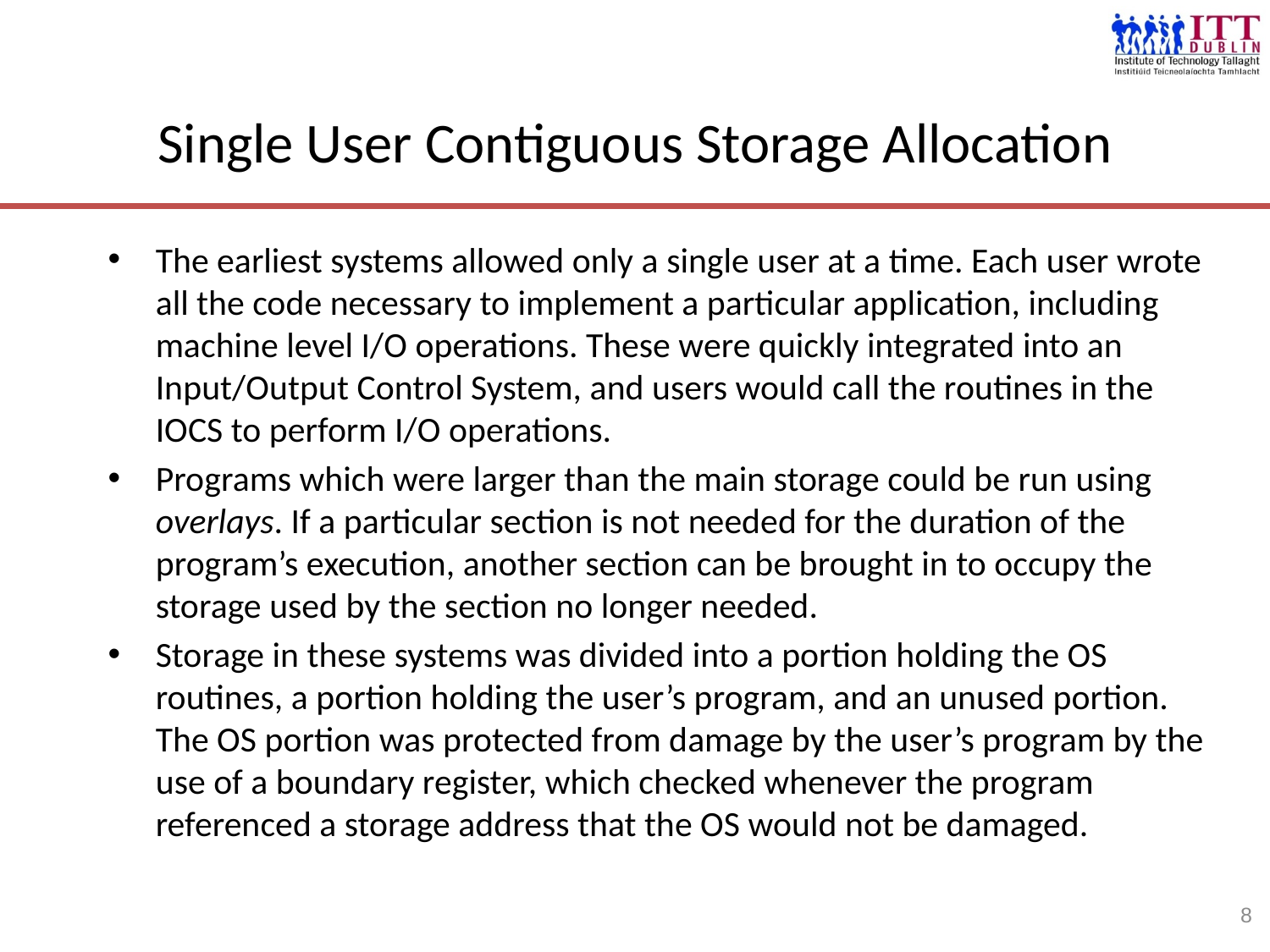

# Single User Contiguous Storage Allocation
The earliest systems allowed only a single user at a time. Each user wrote all the code necessary to implement a particular application, including machine level I/O operations. These were quickly integrated into an Input/Output Control System, and users would call the routines in the IOCS to perform I/O operations.
Programs which were larger than the main storage could be run using overlays. If a particular section is not needed for the duration of the program’s execution, another section can be brought in to occupy the storage used by the section no longer needed.
Storage in these systems was divided into a portion holding the OS routines, a portion holding the user’s program, and an unused portion. The OS portion was protected from damage by the user’s program by the use of a boundary register, which checked whenever the program referenced a storage address that the OS would not be damaged.
8